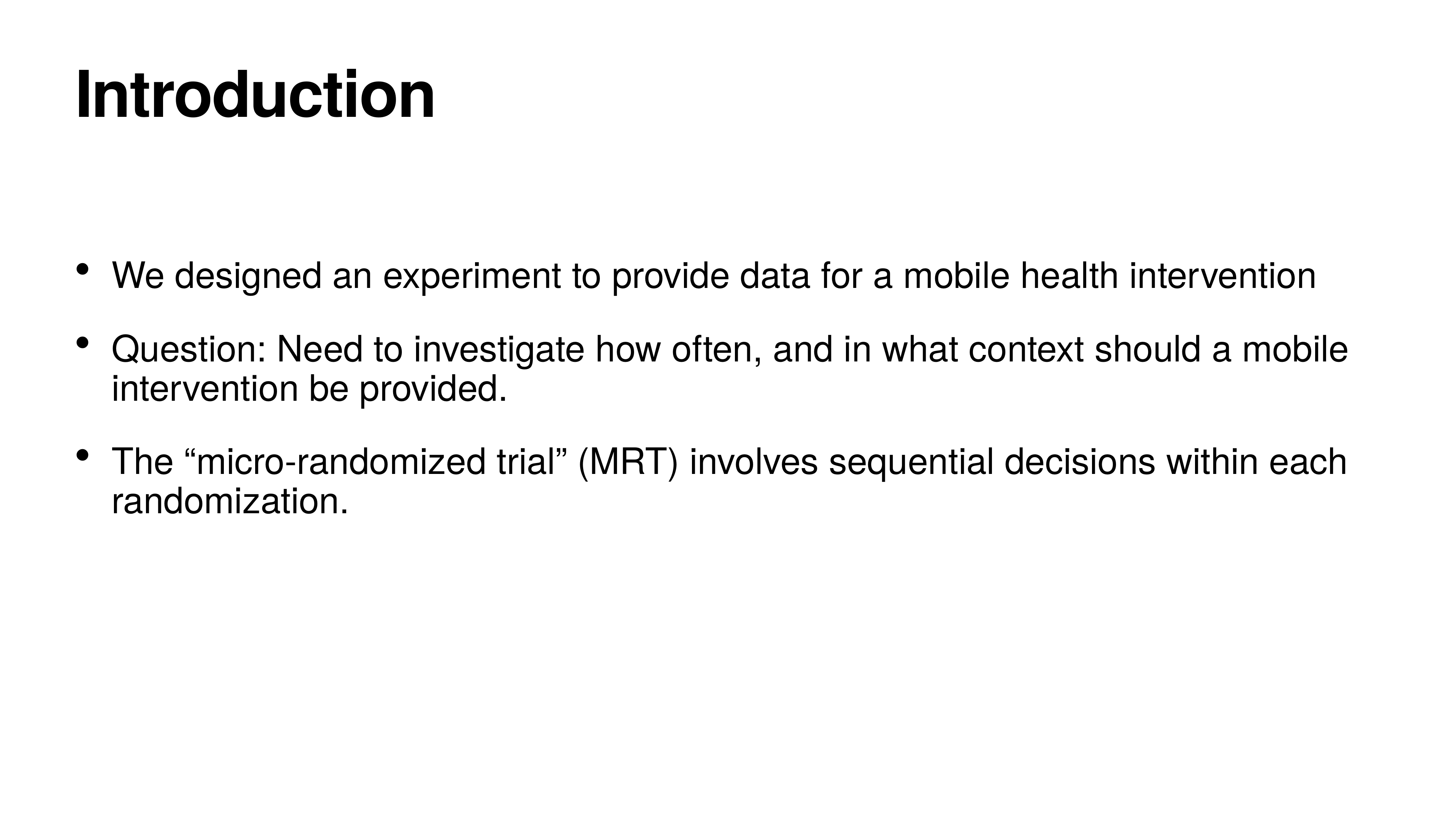

# Introduction

We designed an experiment to provide data for a mobile health intervention
Question: Need to investigate how often, and in what context should a mobile intervention be provided.
The “micro-randomized trial” (MRT) involves sequential decisions within each randomization.